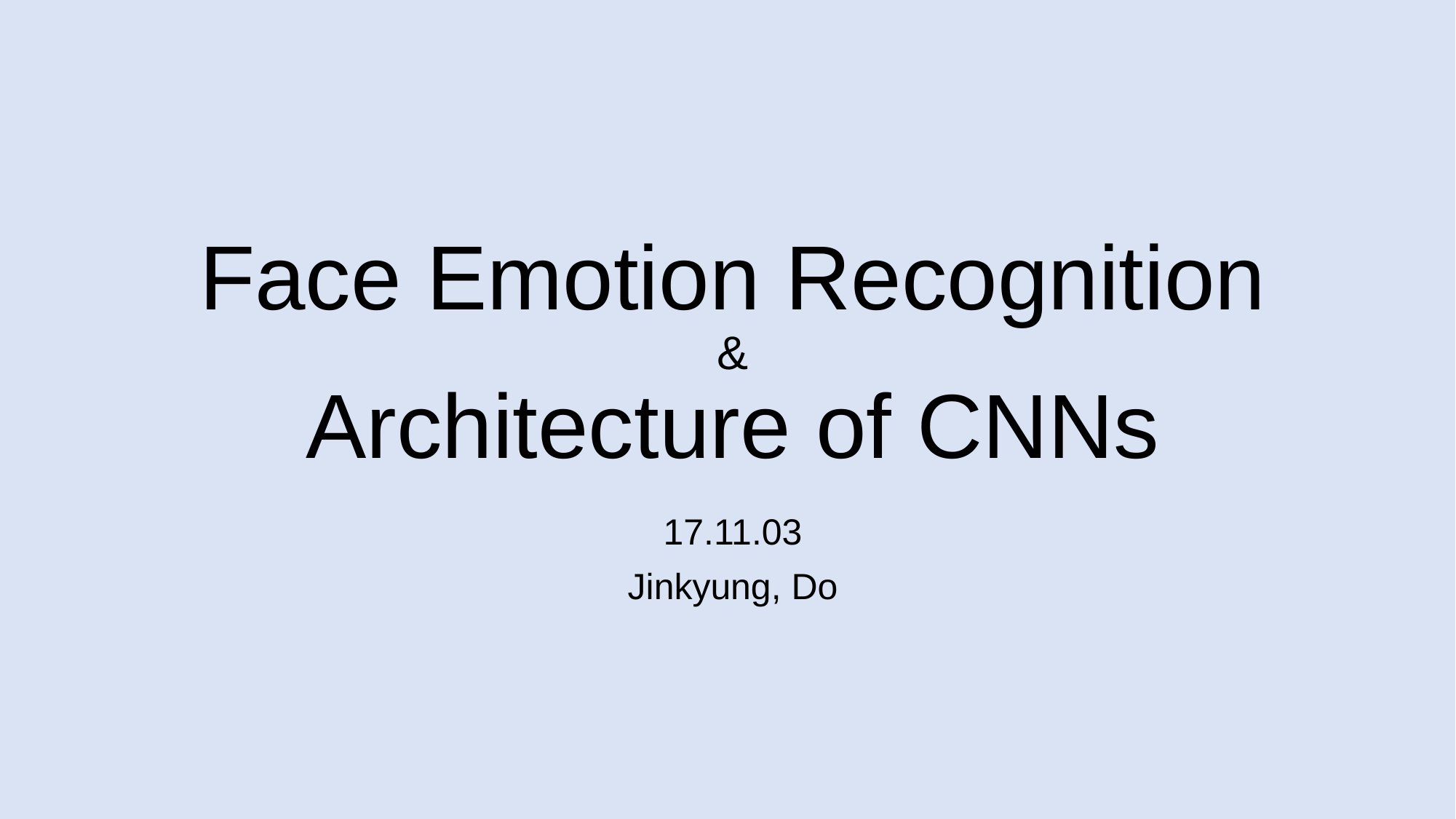

# Face Emotion Recognition & Architecture of CNNs
17.11.03
Jinkyung, Do